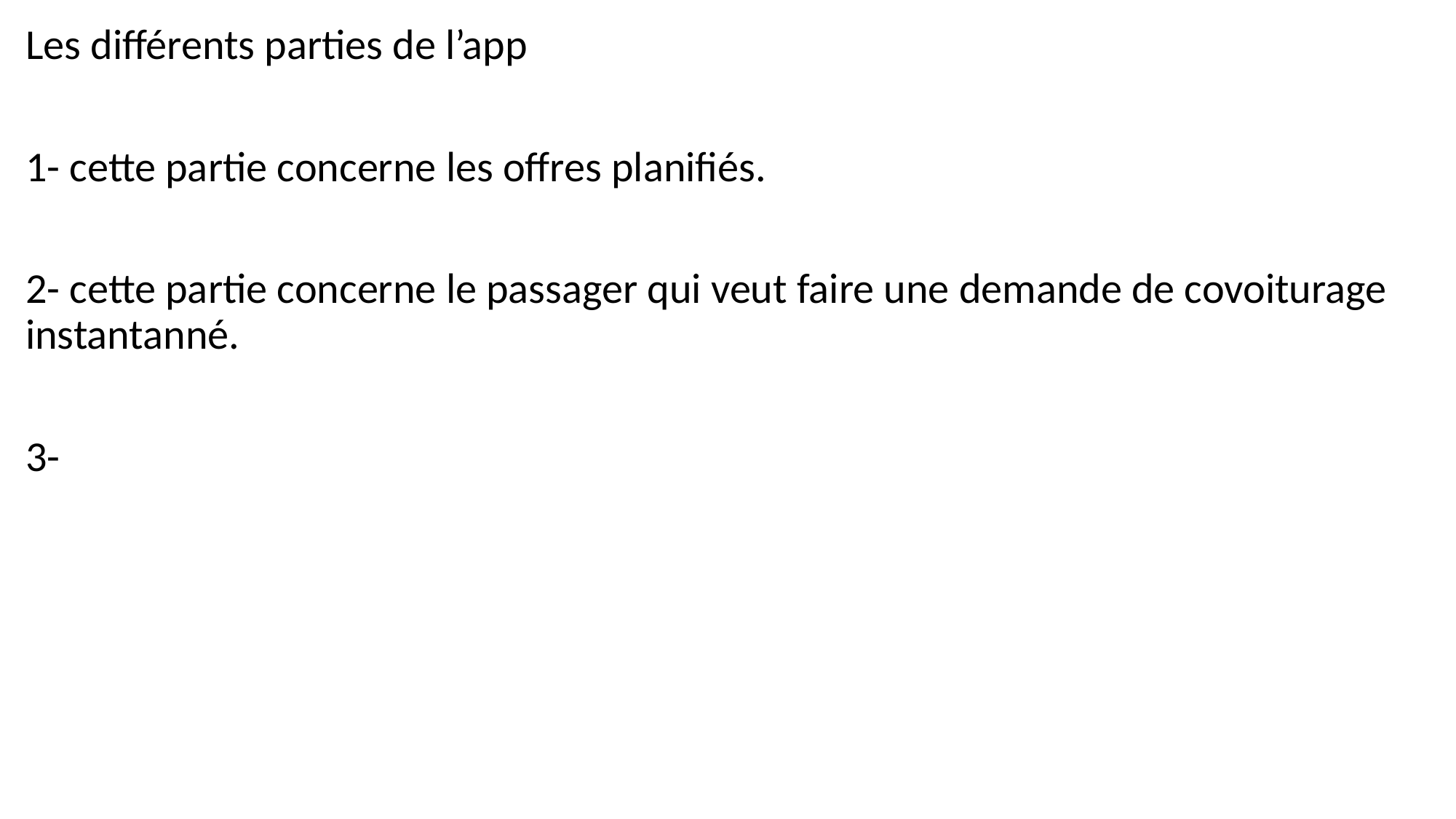

Les différents parties de l’app

1- cette partie concerne les offres planifiés.

2- cette partie concerne le passager qui veut faire une demande de covoiturage instantanné.

3-